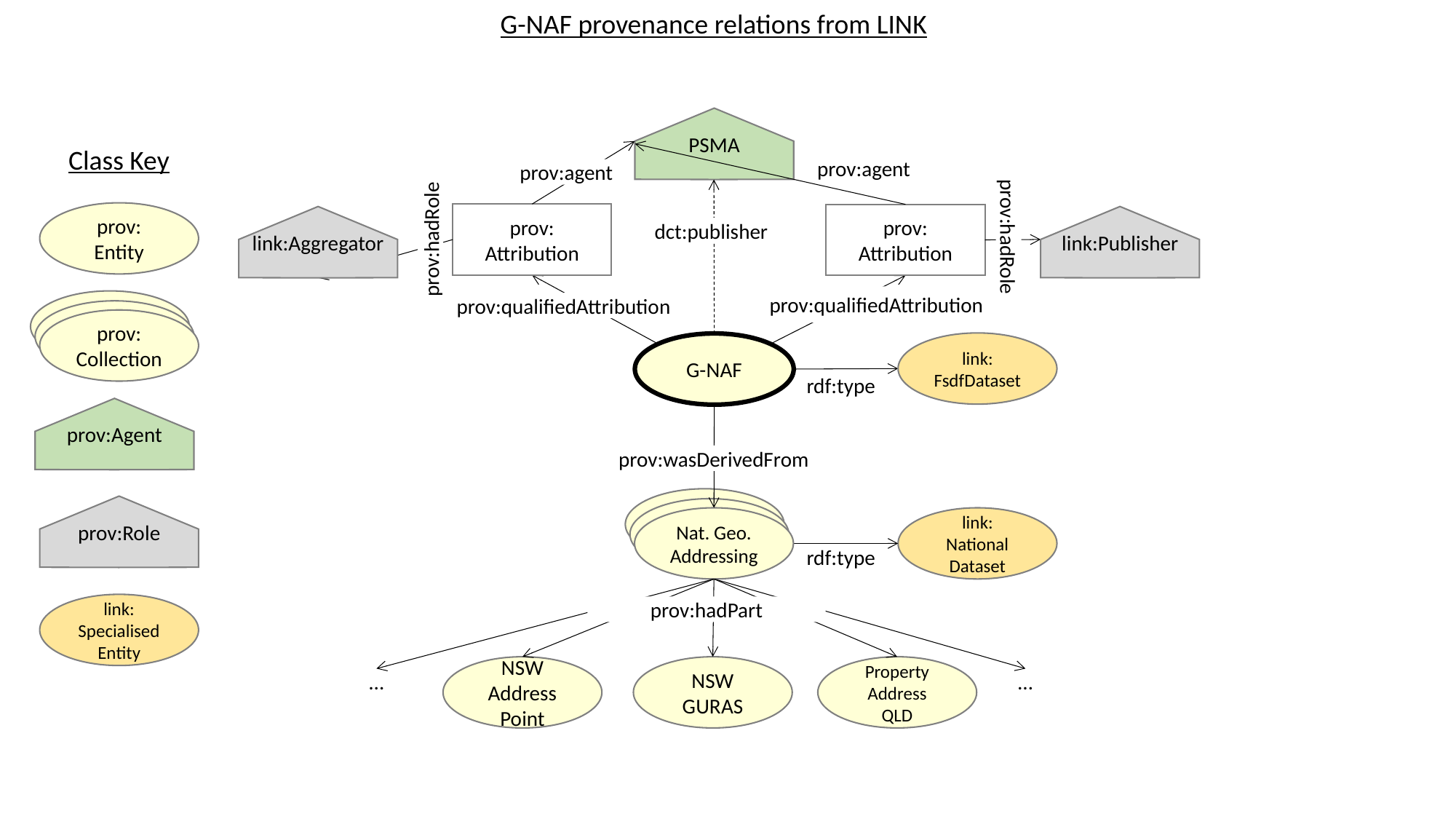

G-NAF provenance relations from LINK
PSMA
Class Key
prov:agent
prov:agent
prov: Entity
prov:
Attribution
prov:
Attribution
link:Publisher
link:Aggregator
dct:publisher
prov:hadRole
prov:hadRole
prov:qualifiedAttribution

prov: Collection
prov:qualifiedAttribution
link:
FsdfDataset
G-NAF
rdf:type
prov:Agent
prov:wasDerivedFrom

Nat. Geo. Addressing
prov:Role
link:
National
Dataset
rdf:type
link:
Specialised Entity
prov:hadPart
NSW Address Point
NSW GURAS
Property Address QLD
…
…